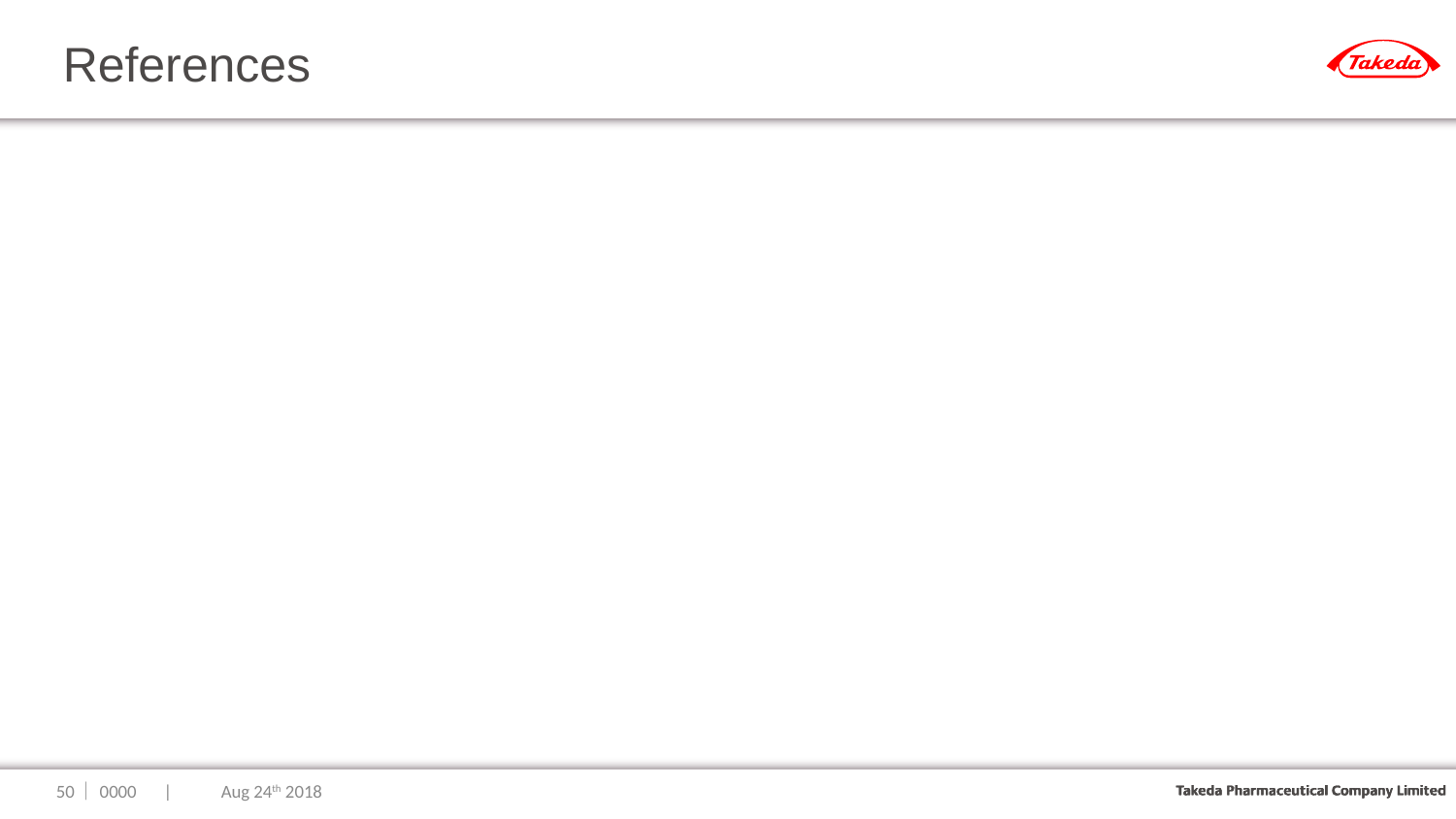

# References

50
｜0000　|　　 Aug 24th 2018